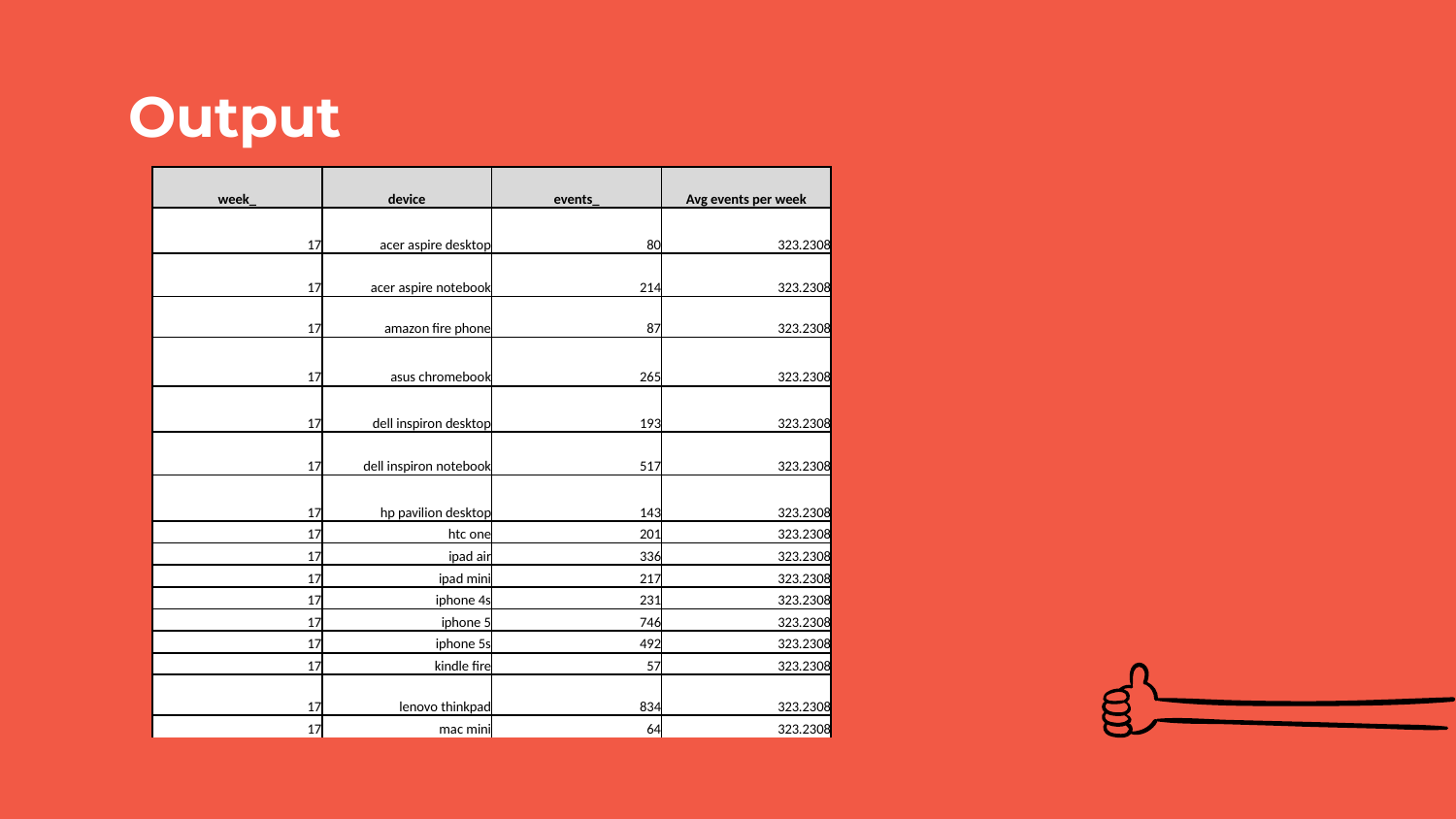

# Output
| week\_ | device | events\_ | Avg events per week |
| --- | --- | --- | --- |
| 17 | acer aspire desktop | 80 | 323.2308 |
| 17 | acer aspire notebook | 214 | 323.2308 |
| 17 | amazon fire phone | 87 | 323.2308 |
| 17 | asus chromebook | 265 | 323.2308 |
| 17 | dell inspiron desktop | 193 | 323.2308 |
| 17 | dell inspiron notebook | 517 | 323.2308 |
| 17 | hp pavilion desktop | 143 | 323.2308 |
| 17 | htc one | 201 | 323.2308 |
| 17 | ipad air | 336 | 323.2308 |
| 17 | ipad mini | 217 | 323.2308 |
| 17 | iphone 4s | 231 | 323.2308 |
| 17 | iphone 5 | 746 | 323.2308 |
| 17 | iphone 5s | 492 | 323.2308 |
| 17 | kindle fire | 57 | 323.2308 |
| 17 | lenovo thinkpad | 834 | 323.2308 |
| 17 | mac mini | 64 | 323.2308 |